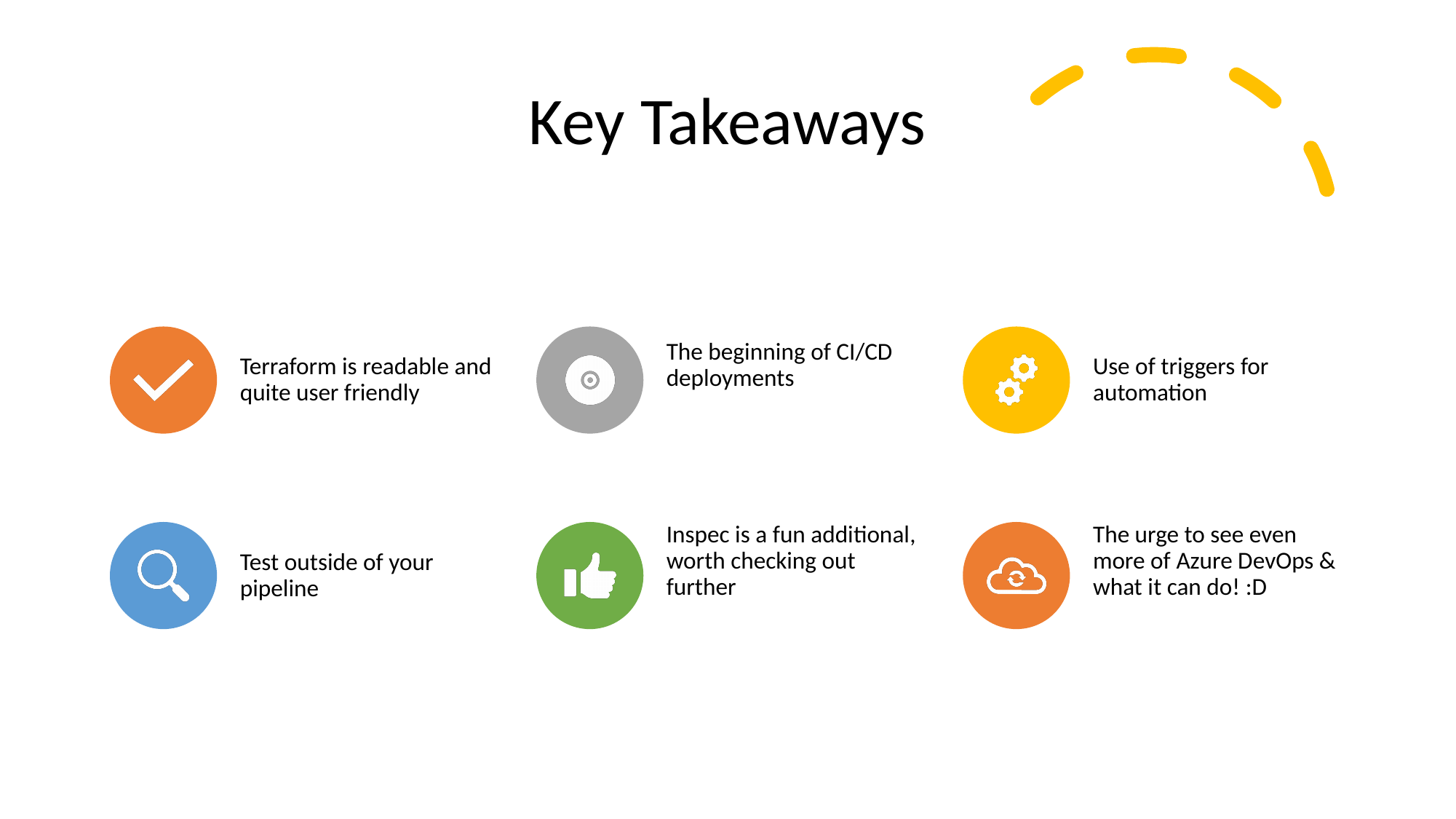

Key Takeaways

Terraform is readable and quite user friendly
The beginning of CI/CD deployments
Use of triggers for automation
Test outside of your pipeline
Inspec is a fun additional, worth checking out further
The urge to see even more of Azure DevOps & what it can do! :D